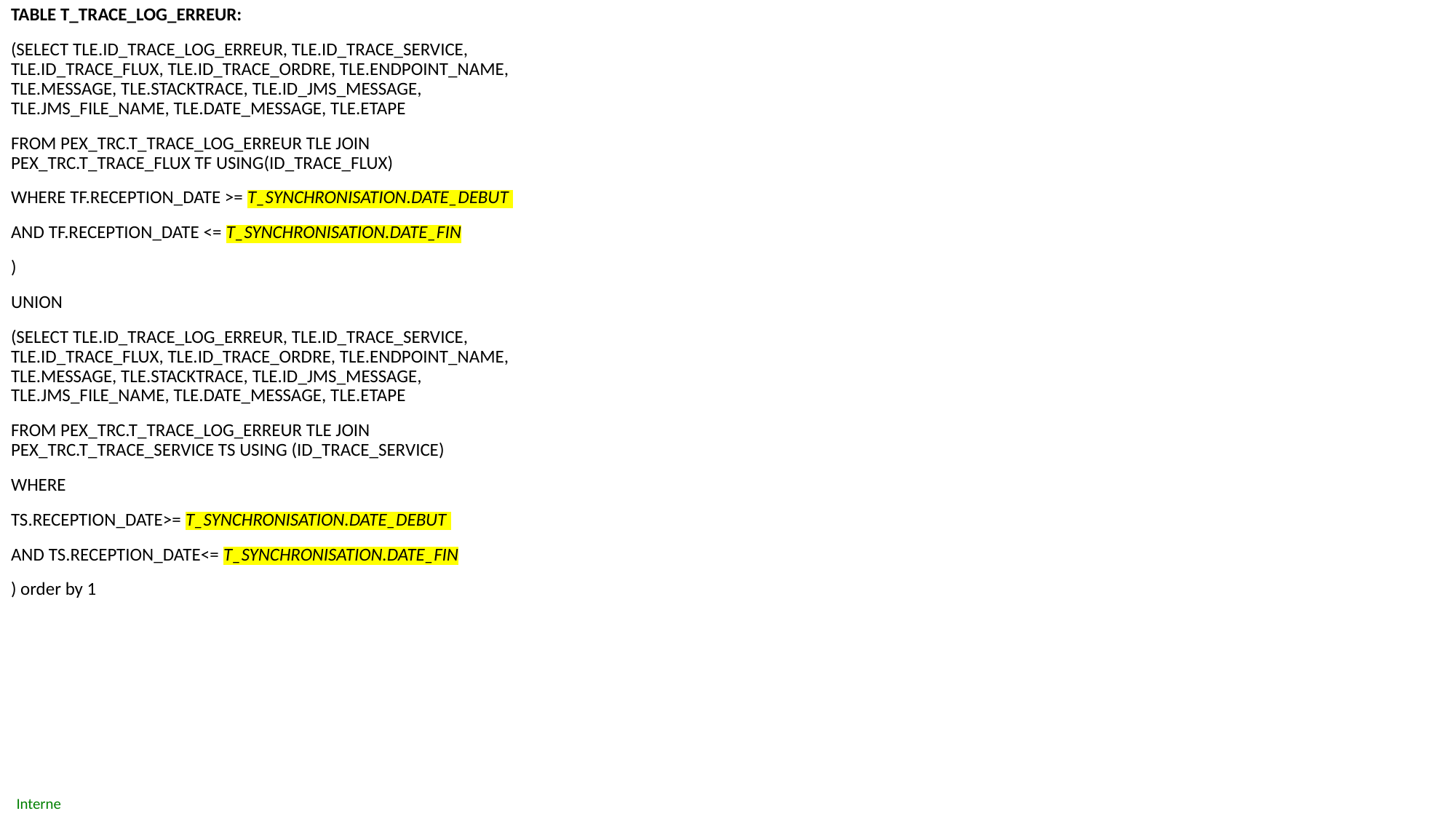

TABLE T_TRACE_LOG_ERREUR:
(SELECT TLE.ID_TRACE_LOG_ERREUR, TLE.ID_TRACE_SERVICE, TLE.ID_TRACE_FLUX, TLE.ID_TRACE_ORDRE, TLE.ENDPOINT_NAME, TLE.MESSAGE, TLE.STACKTRACE, TLE.ID_JMS_MESSAGE, TLE.JMS_FILE_NAME, TLE.DATE_MESSAGE, TLE.ETAPE
FROM PEX_TRC.T_TRACE_LOG_ERREUR TLE JOIN PEX_TRC.T_TRACE_FLUX TF USING(ID_TRACE_FLUX)
WHERE TF.RECEPTION_DATE >= T_SYNCHRONISATION.DATE_DEBUT
AND TF.RECEPTION_DATE <= T_SYNCHRONISATION.DATE_FIN
)
UNION
(SELECT TLE.ID_TRACE_LOG_ERREUR, TLE.ID_TRACE_SERVICE, TLE.ID_TRACE_FLUX, TLE.ID_TRACE_ORDRE, TLE.ENDPOINT_NAME, TLE.MESSAGE, TLE.STACKTRACE, TLE.ID_JMS_MESSAGE, TLE.JMS_FILE_NAME, TLE.DATE_MESSAGE, TLE.ETAPE
FROM PEX_TRC.T_TRACE_LOG_ERREUR TLE JOIN PEX_TRC.T_TRACE_SERVICE TS USING (ID_TRACE_SERVICE)
WHERE
TS.RECEPTION_DATE>= T_SYNCHRONISATION.DATE_DEBUT
AND TS.RECEPTION_DATE<= T_SYNCHRONISATION.DATE_FIN
) order by 1
#